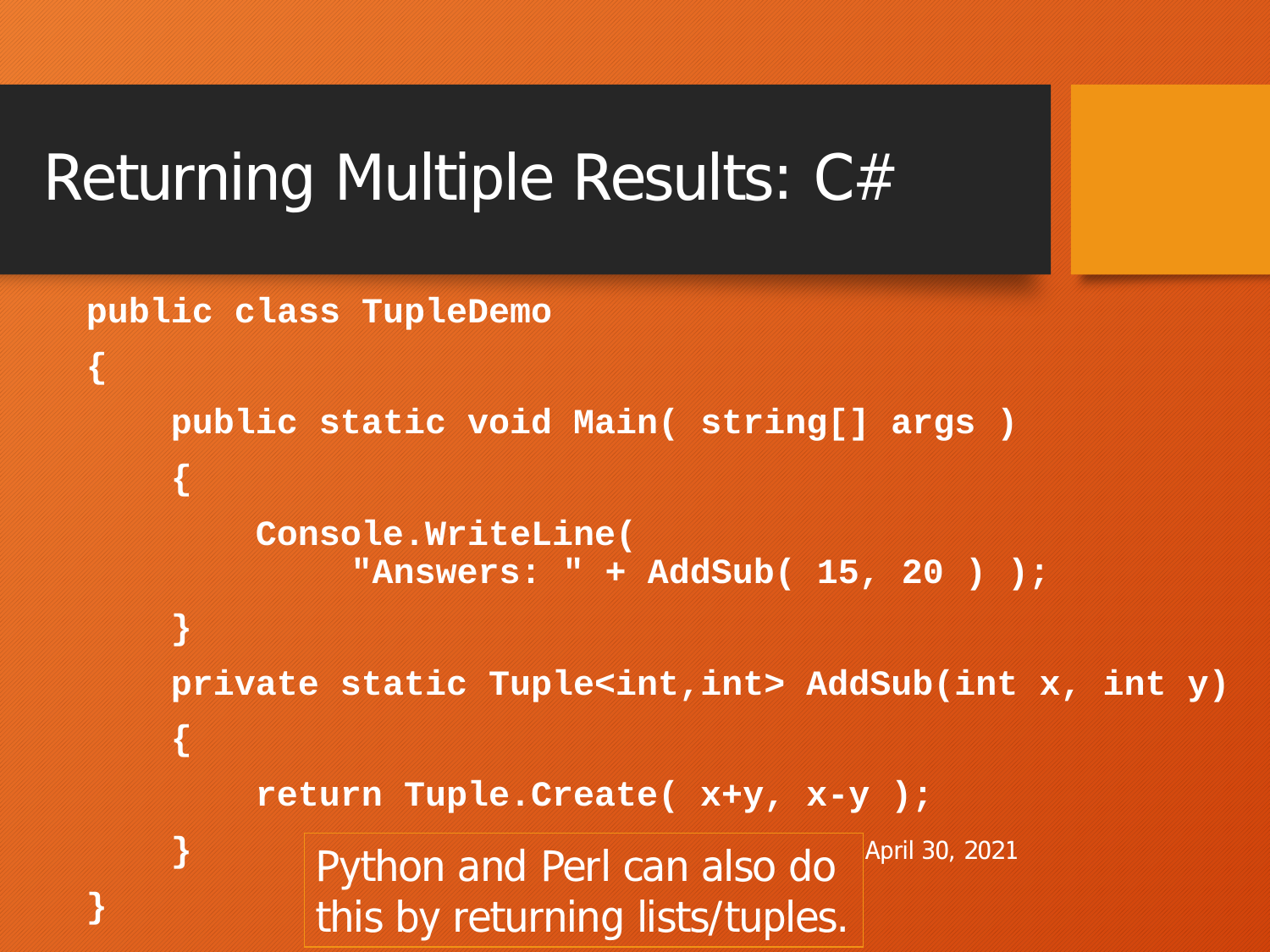

# Returning Multiple Results: C#
public class TupleDemo
{
    public static void Main( string[] args )
    {
        Console.WriteLine(
           "Answers: " + AddSub( 15, 20 ) );
    }
    private static Tuple<int,int> AddSub(int x, int y)
    {
        return Tuple.Create( x+y, x-y );
    }
}
April 30, 2021
Python and Perl can also do
this by returning lists/tuples.